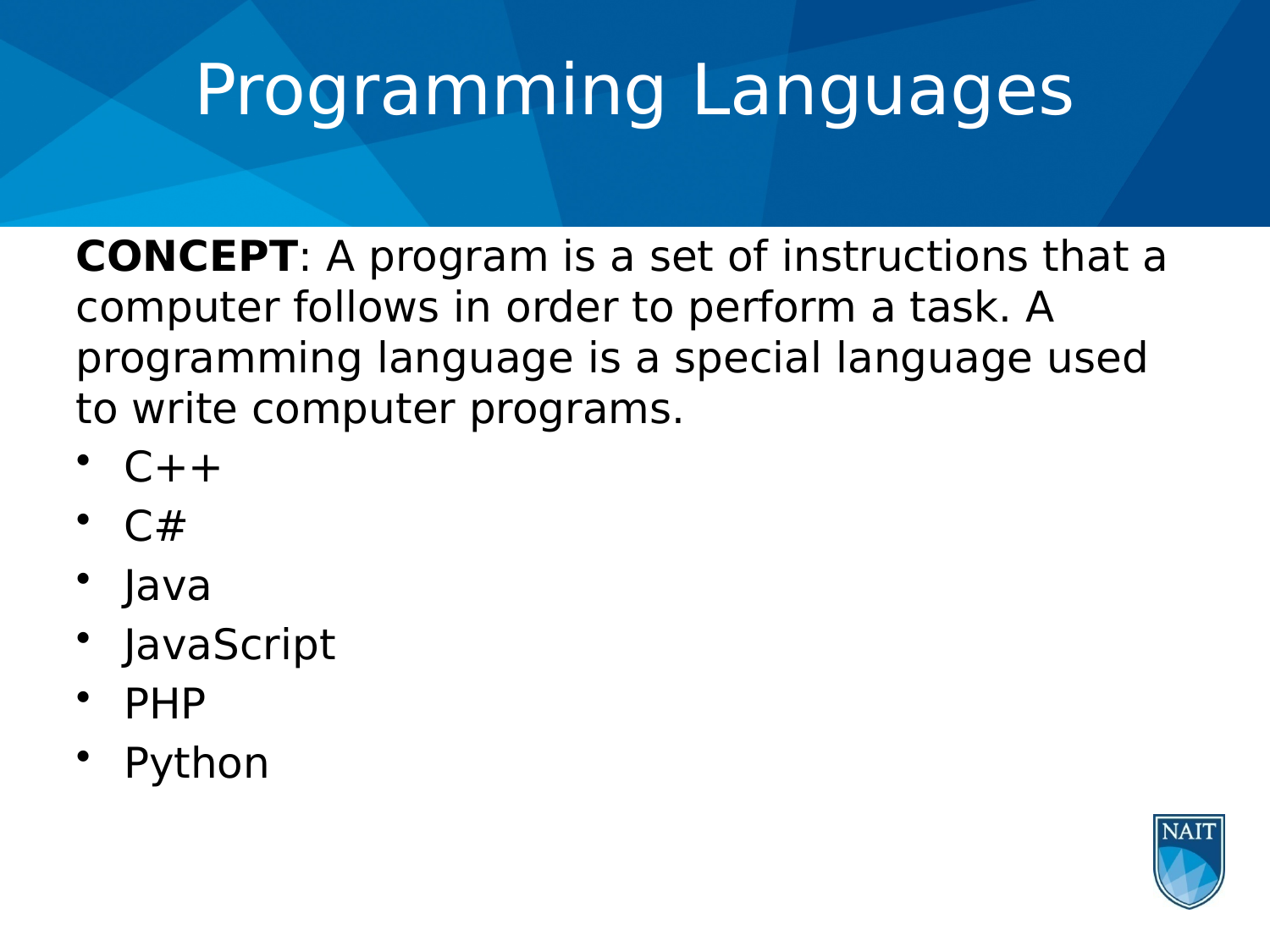

# Programming Languages
CONCEPT: A program is a set of instructions that a computer follows in order to perform a task. A programming language is a special language used to write computer programs.
C++
C#
Java
JavaScript
PHP
Python